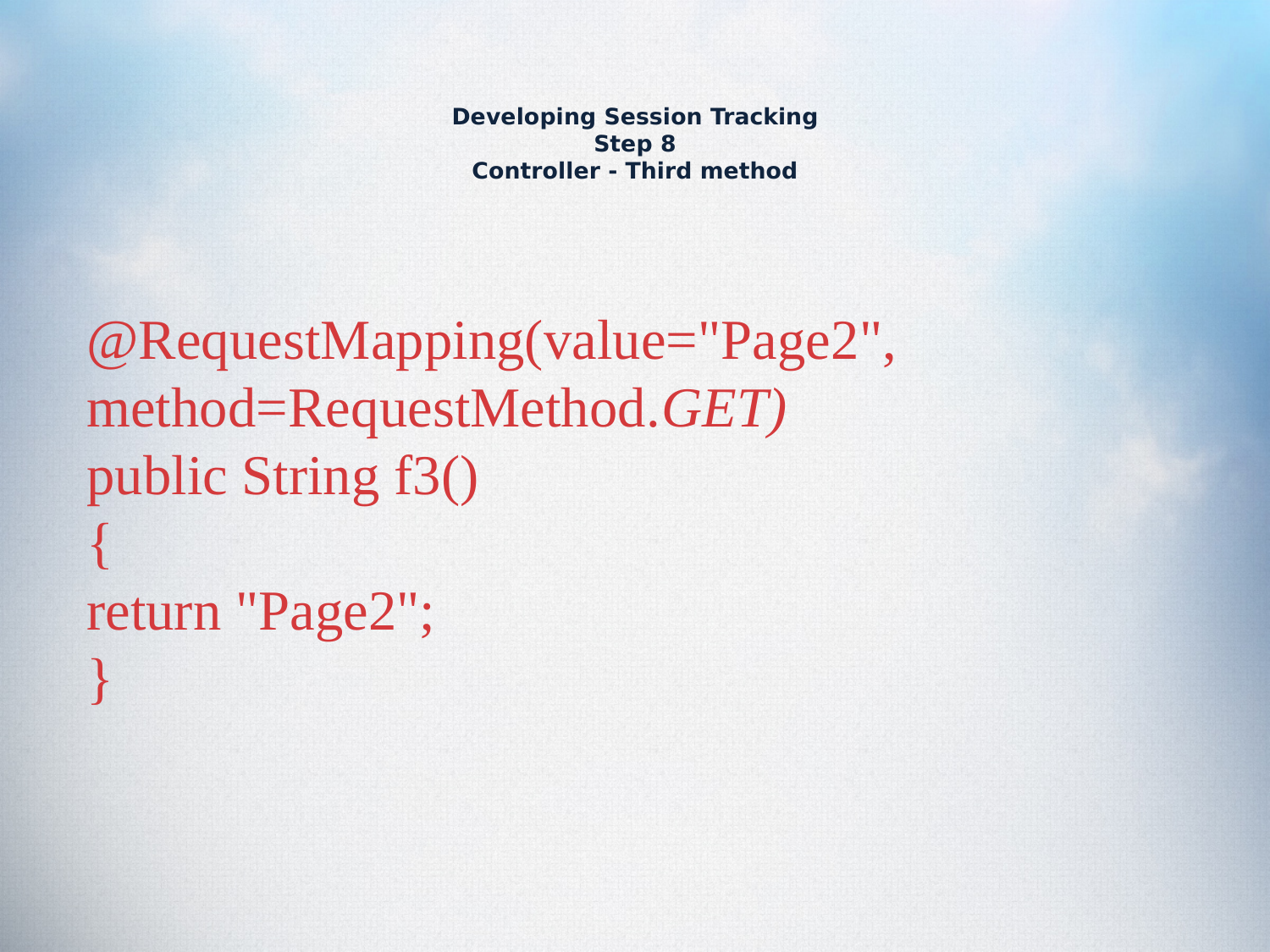

# Developing Session Tracking Step 8 Controller - Third method
@RequestMapping(value="Page2", method=RequestMethod.GET)
public String f3()
{
return "Page2";
}